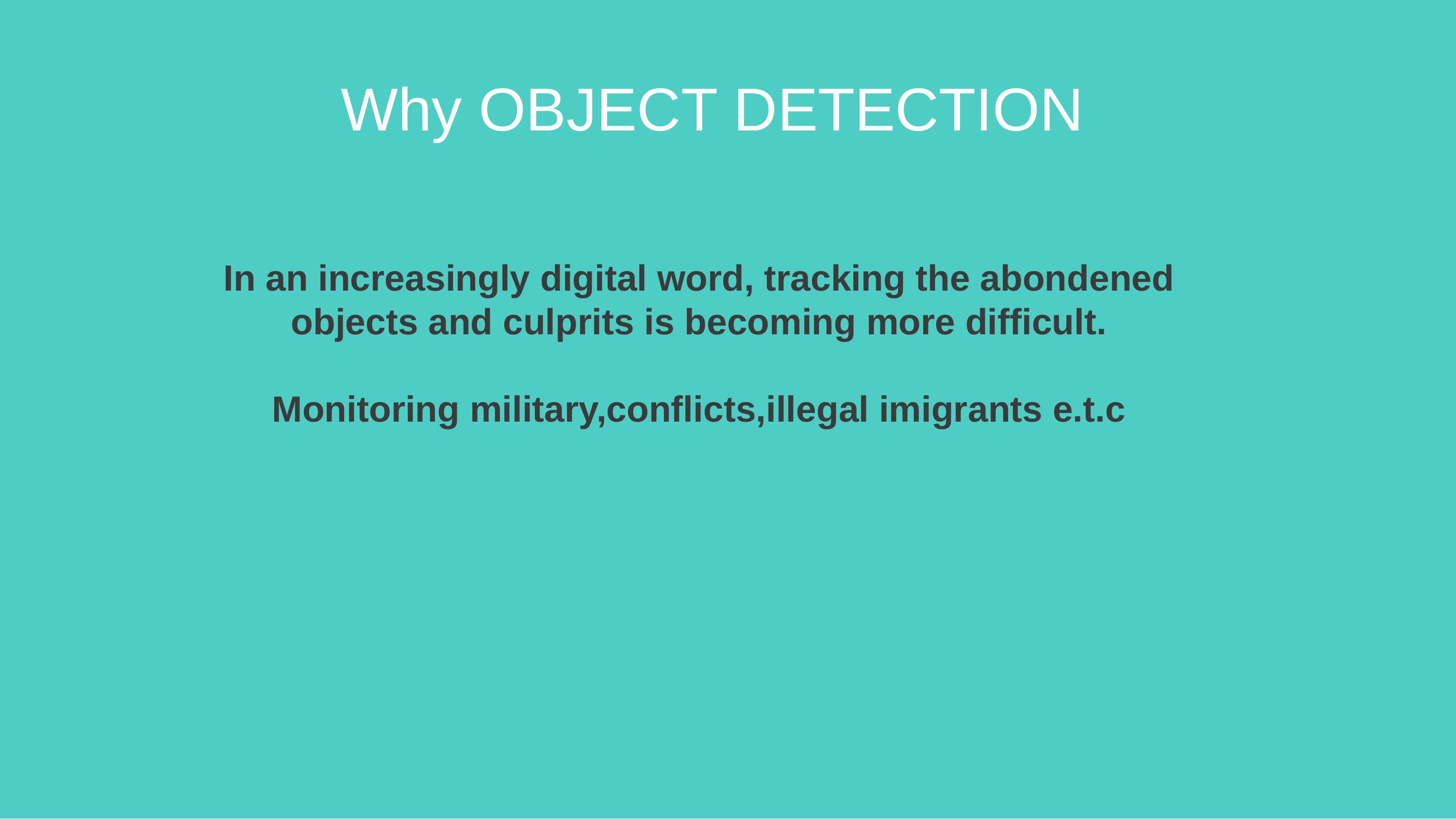

Why OBJECT DETECTION

In an increasingly digital word, tracking the abondened objects and culprits is becoming more difficult.

Monitoring military,conflicts,illegal imigrants e.t.c